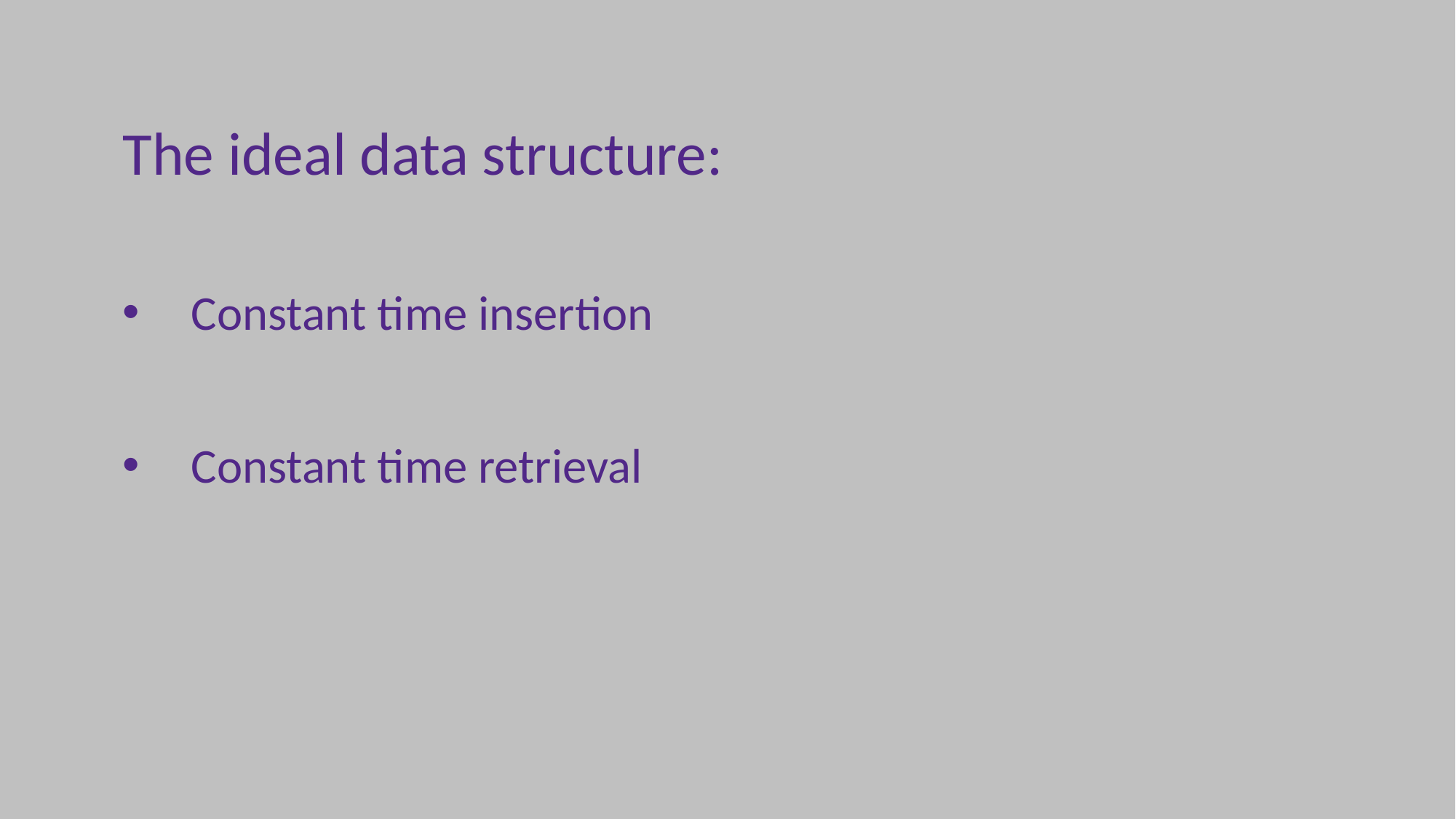

The ideal data structure:

Constant time insertion

Constant time retrieval